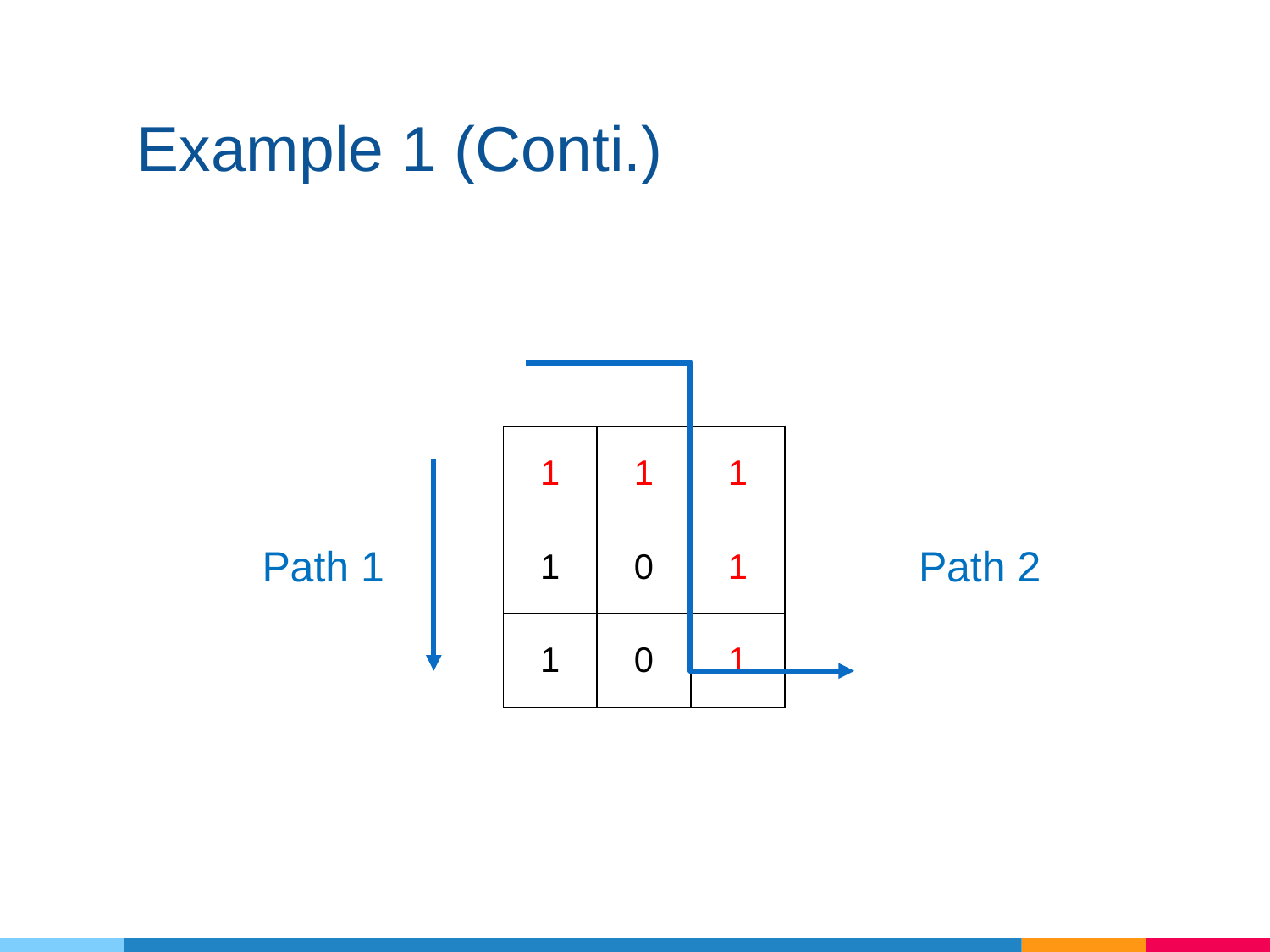

# Example 1 (Conti.)
| 1 | 1 | 1 |
| --- | --- | --- |
| 1 | 0 | 1 |
| 1 | 0 | 1 |
Path 2
Path 1